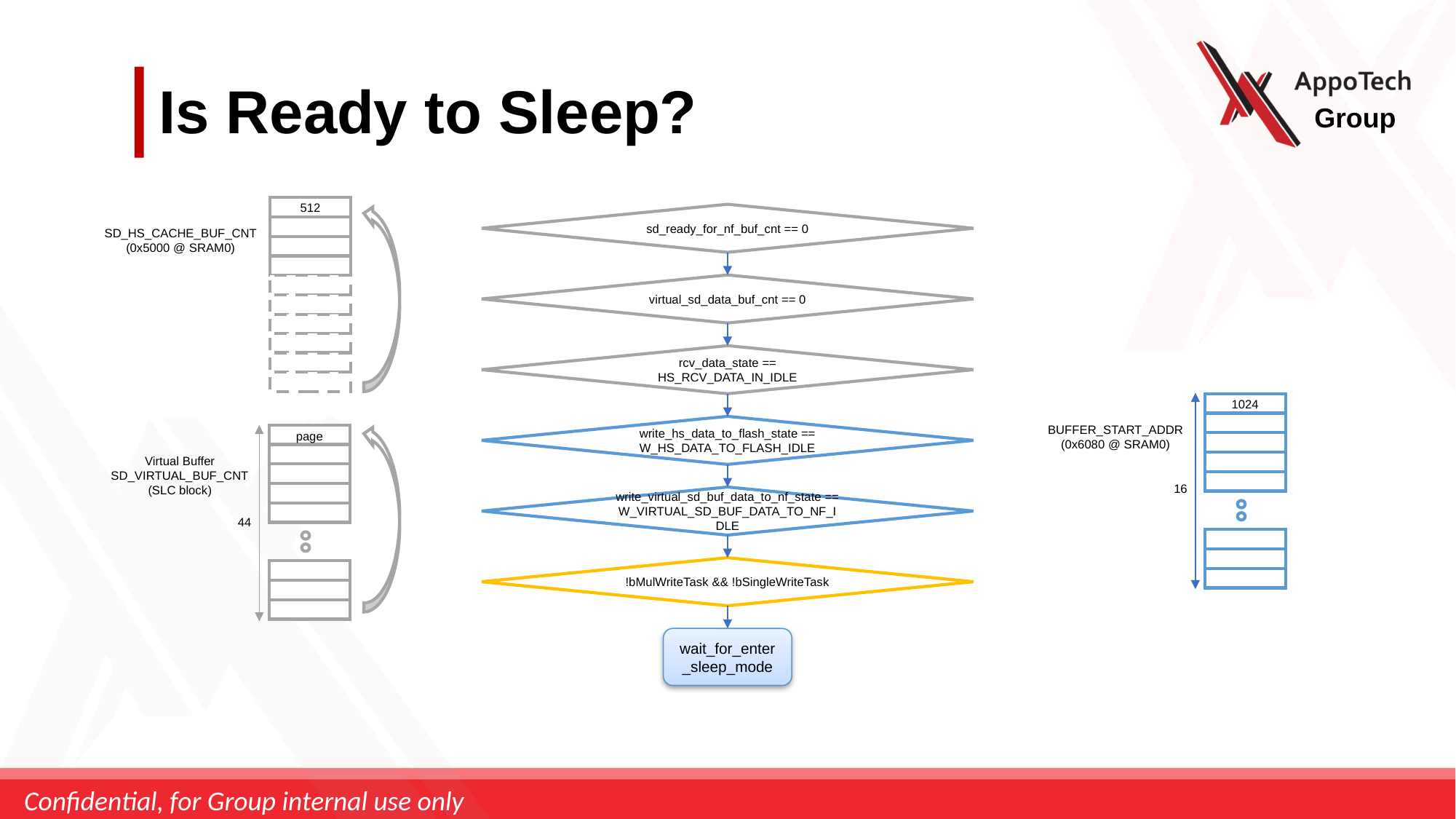

#
Is Ready to Sleep?
512

SD_HS_CACHE_BUF_CNT
(0x5000 @ SRAM0)

sd_ready_for_nf_buf_cnt == 0
virtual_sd_data_buf_cnt == 0
rcv_data_state == HS_RCV_DATA_IN_IDLE
1024

write_hs_data_to_flash_state == W_HS_DATA_TO_FLASH_IDLE
BUFFER_START_ADDR
(0x6080 @ SRAM0)
page

Virtual Buffer
SD_VIRTUAL_BUF_CNT
(SLC block)

44

16
write_virtual_sd_buf_data_to_nf_state == W_VIRTUAL_SD_BUF_DATA_TO_NF_IDLE

!bMulWriteTask && !bSingleWriteTask

wait_for_enter_sleep_mode